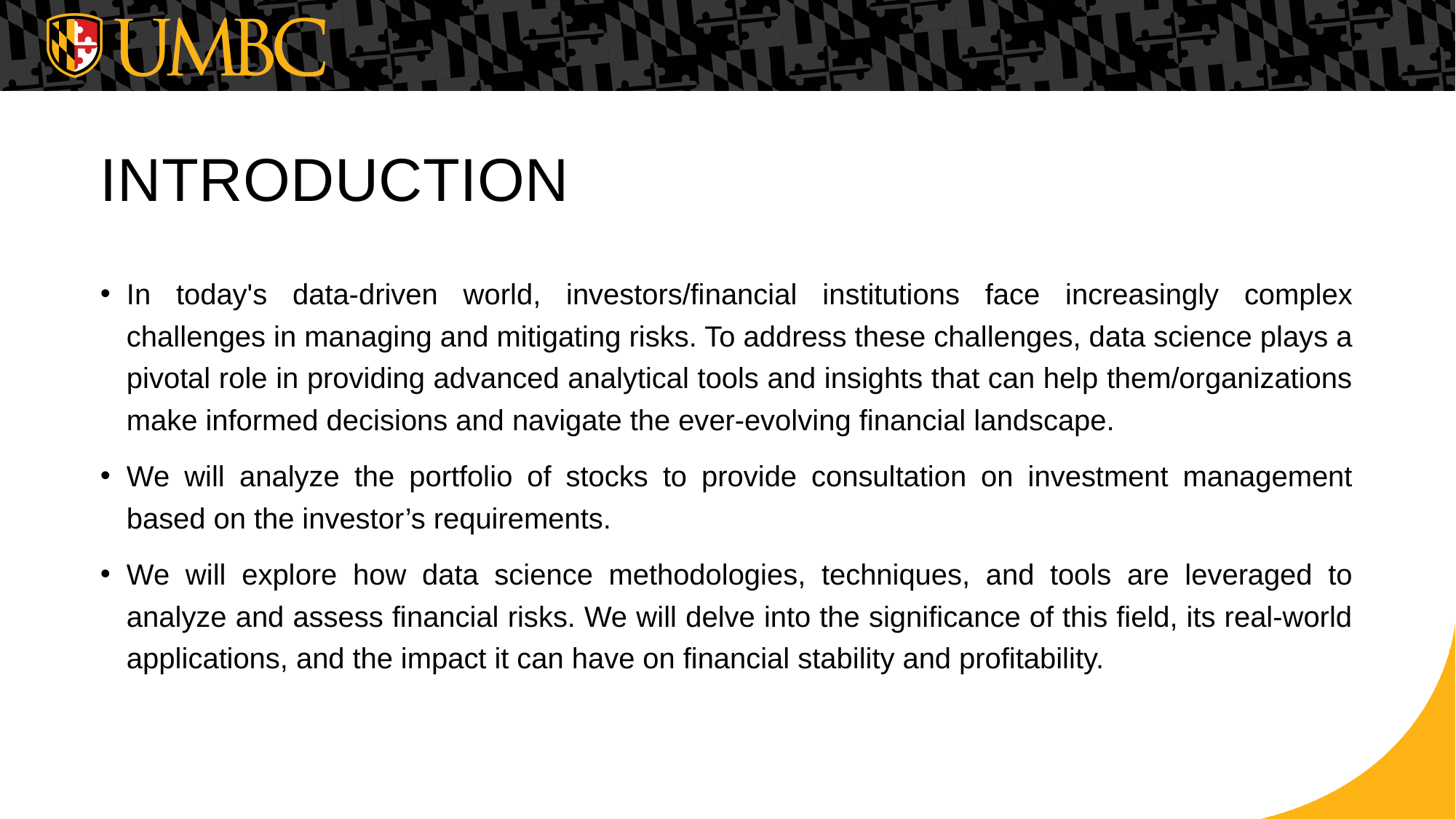

introduction
In today's data-driven world, investors/financial institutions face increasingly complex challenges in managing and mitigating risks. To address these challenges, data science plays a pivotal role in providing advanced analytical tools and insights that can help them/organizations make informed decisions and navigate the ever-evolving financial landscape.
We will analyze the portfolio of stocks to provide consultation on investment management based on the investor’s requirements.
We will explore how data science methodologies, techniques, and tools are leveraged to analyze and assess financial risks. We will delve into the significance of this field, its real-world applications, and the impact it can have on financial stability and profitability.